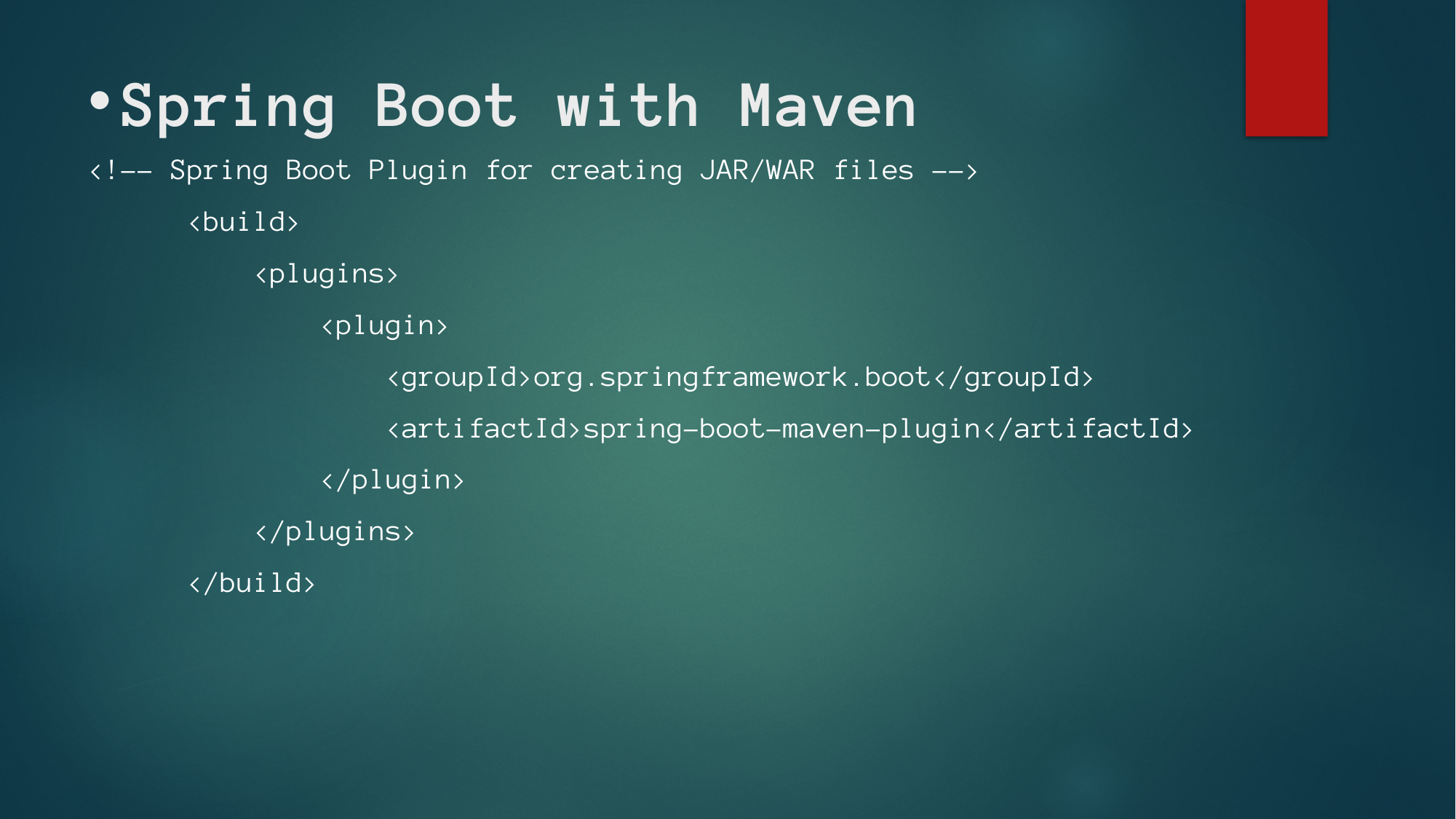

# Spring Boot with Maven
<!-- Spring Boot Plugin for creating JAR/WAR files -->
      <build>
          <plugins>
              <plugin>
                  <groupId>org.springframework.boot</groupId>
                  <artifactId>spring-boot-maven-plugin</artifactId>
              </plugin>
          </plugins>
      </build>